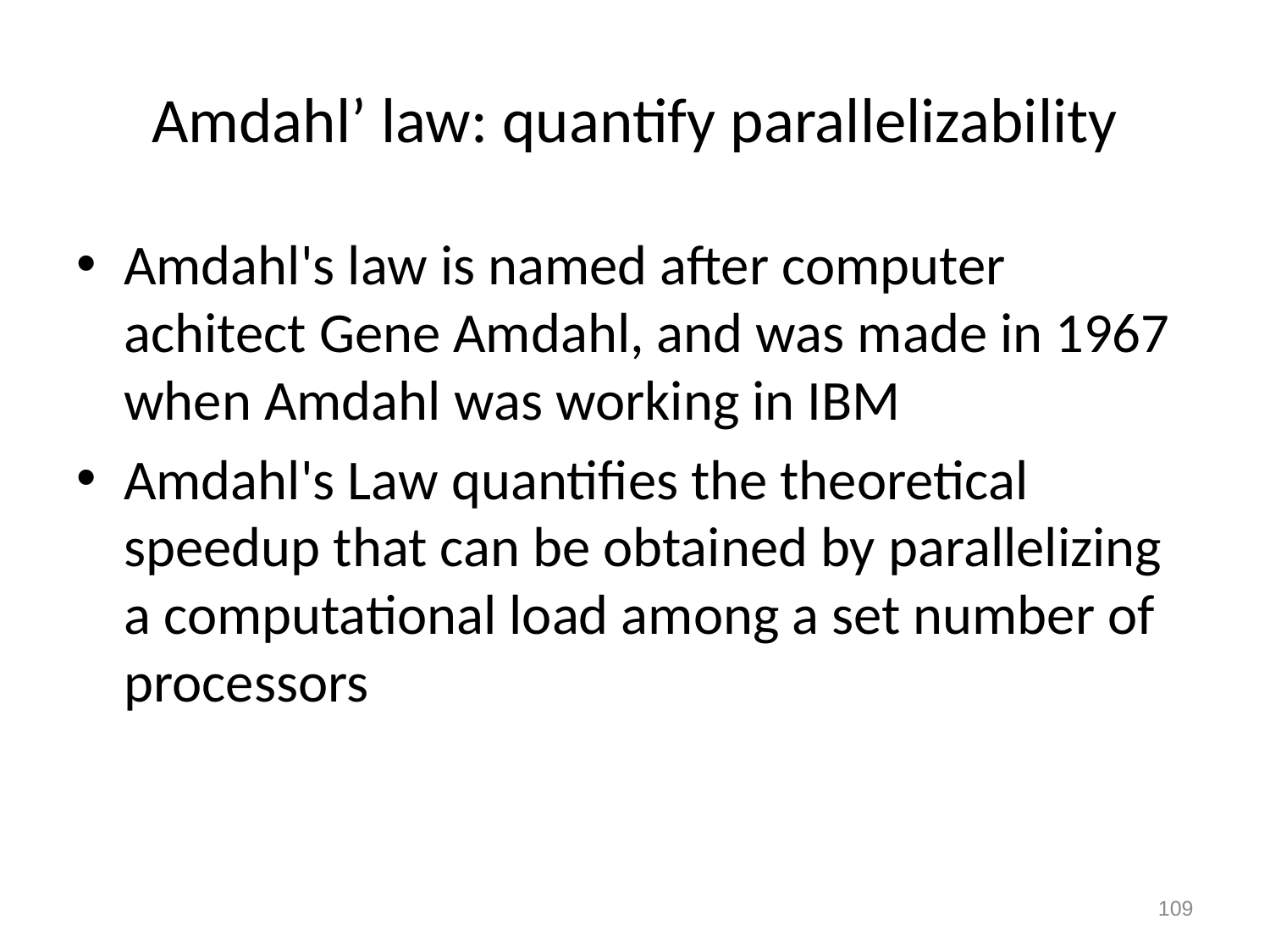

# Amdahl’ law: quantify parallelizability
Amdahl's law is named after computer achitect Gene Amdahl, and was made in 1967 when Amdahl was working in IBM
Amdahl's Law quantifies the theoretical speedup that can be obtained by parallelizing a computational load among a set number of processors
109